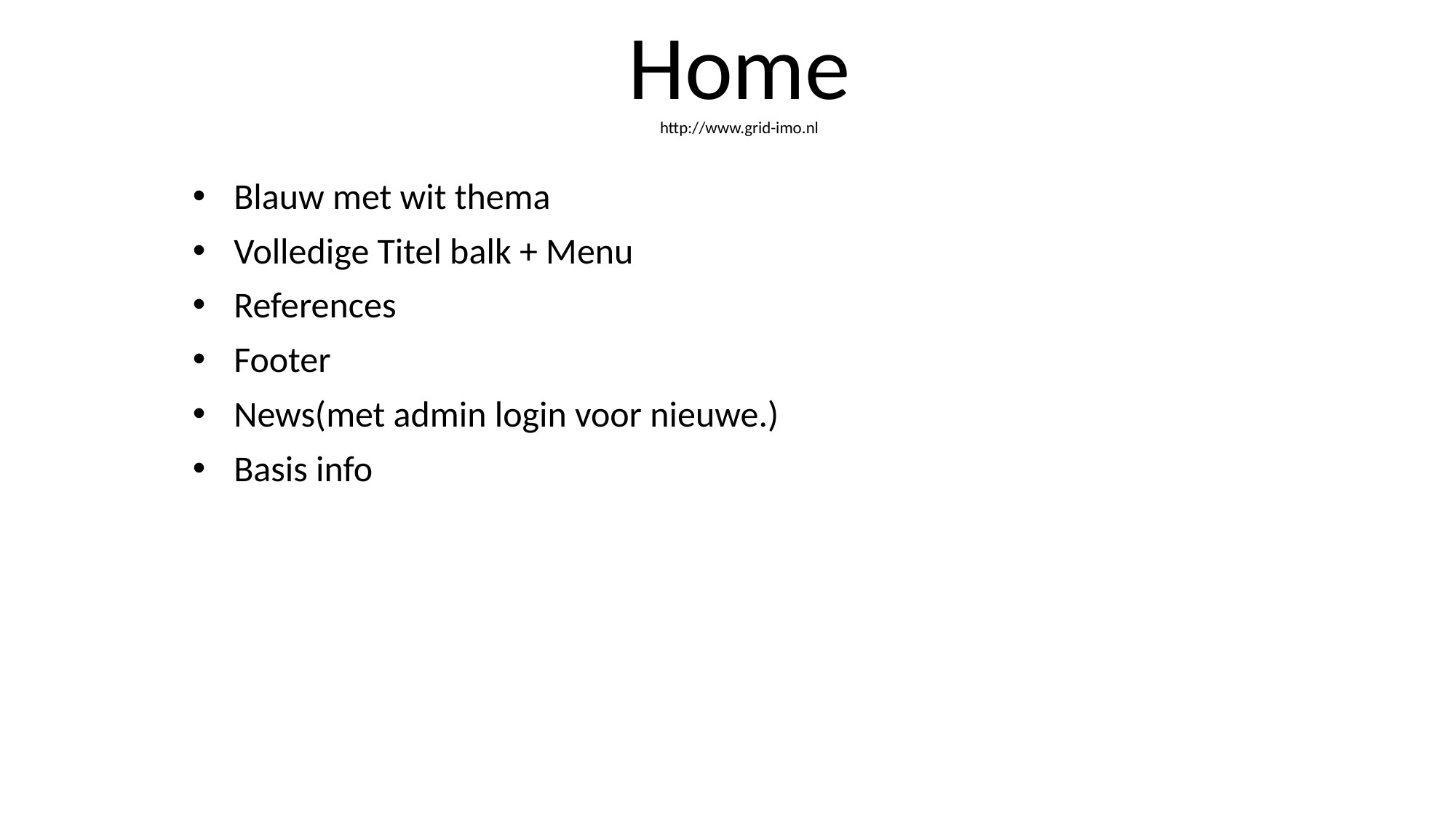

# Home http://www.grid-imo.nl
Blauw met wit thema
Volledige Titel balk + Menu
References
Footer
News(met admin login voor nieuwe.)
Basis info